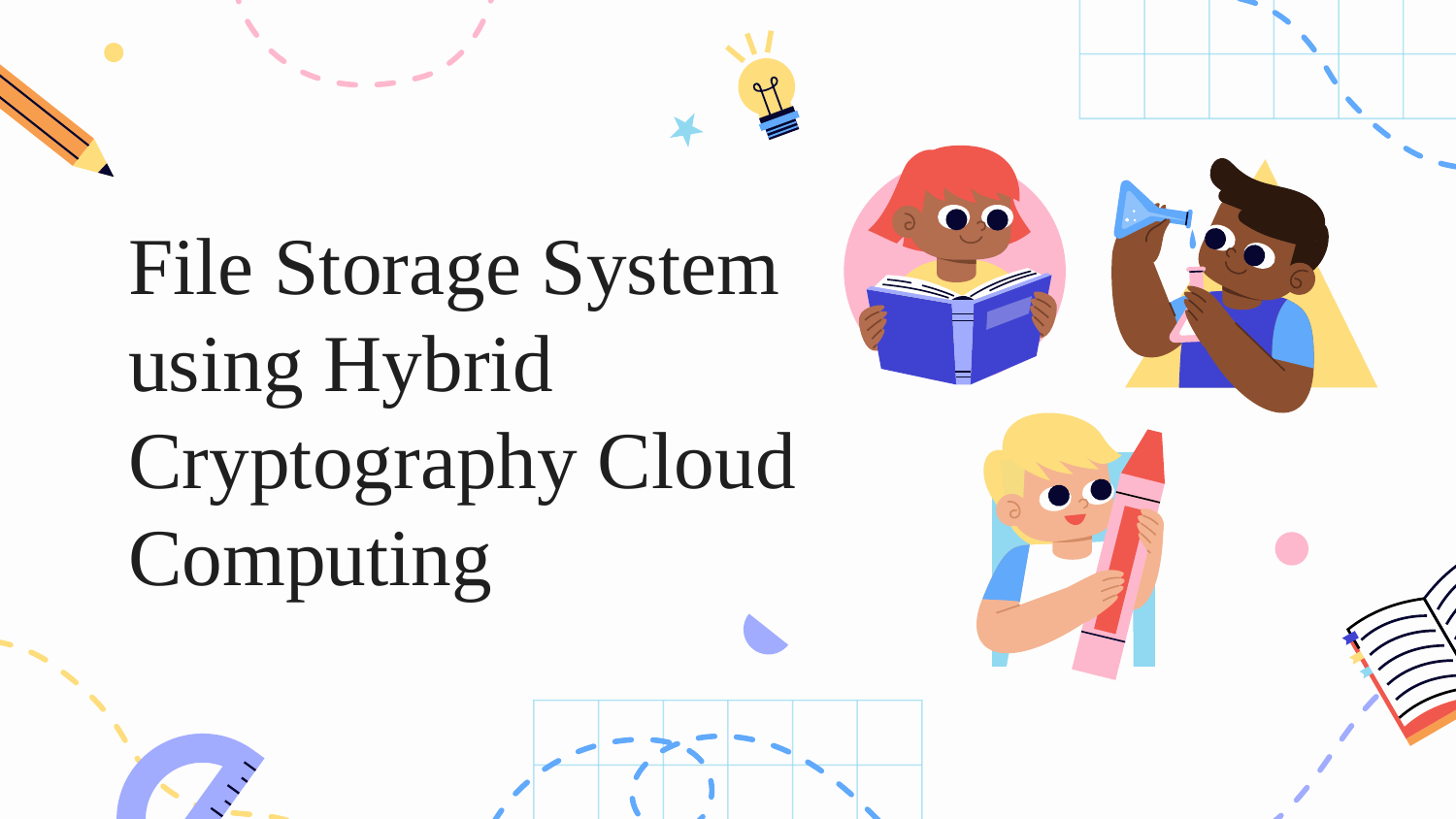

# File Storage System using Hybrid Cryptography Cloud Computing